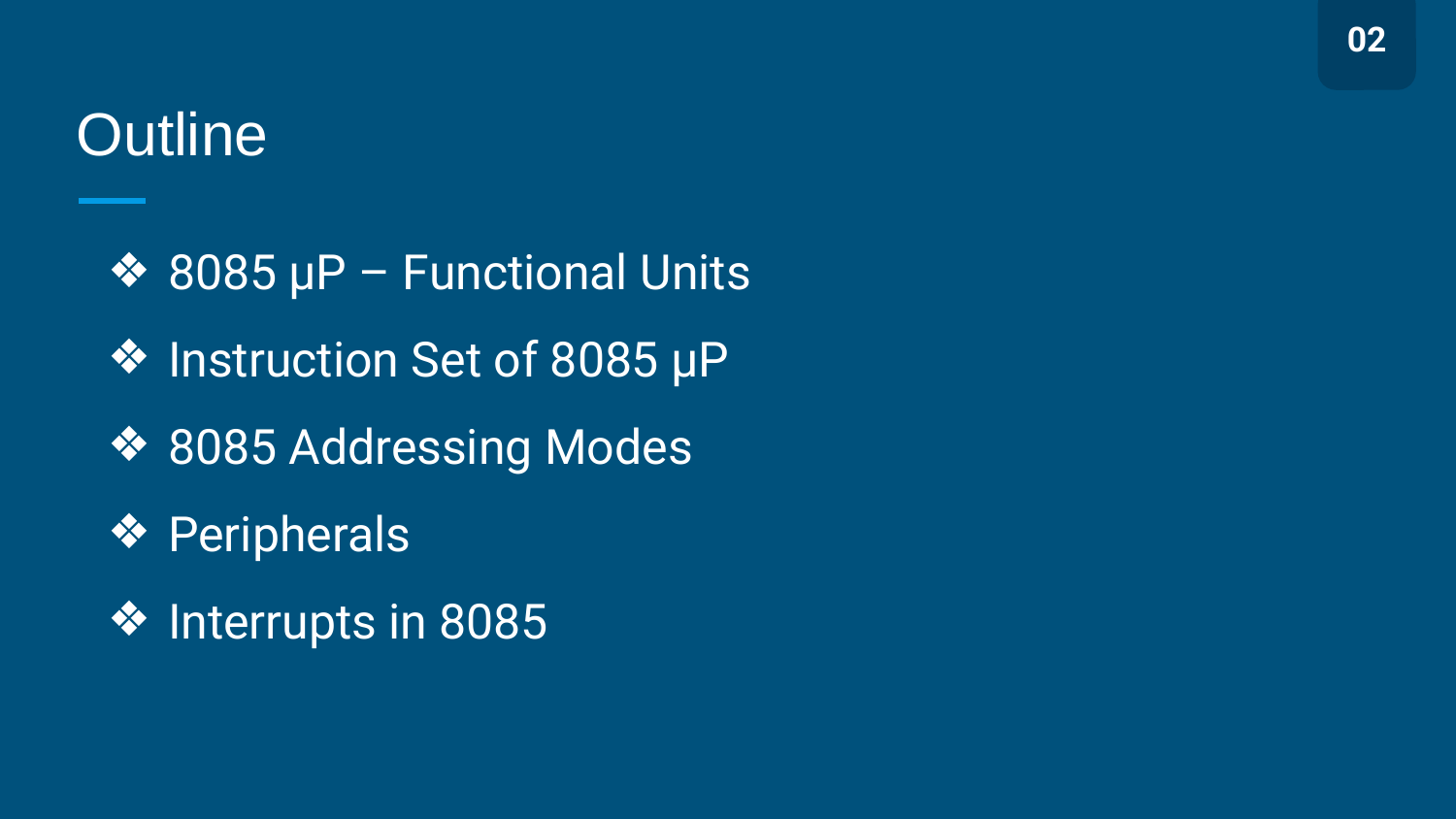

02
# Outline
8085 μP – Functional Units
Instruction Set of 8085 μP
8085 Addressing Modes
Peripherals
Interrupts in 8085